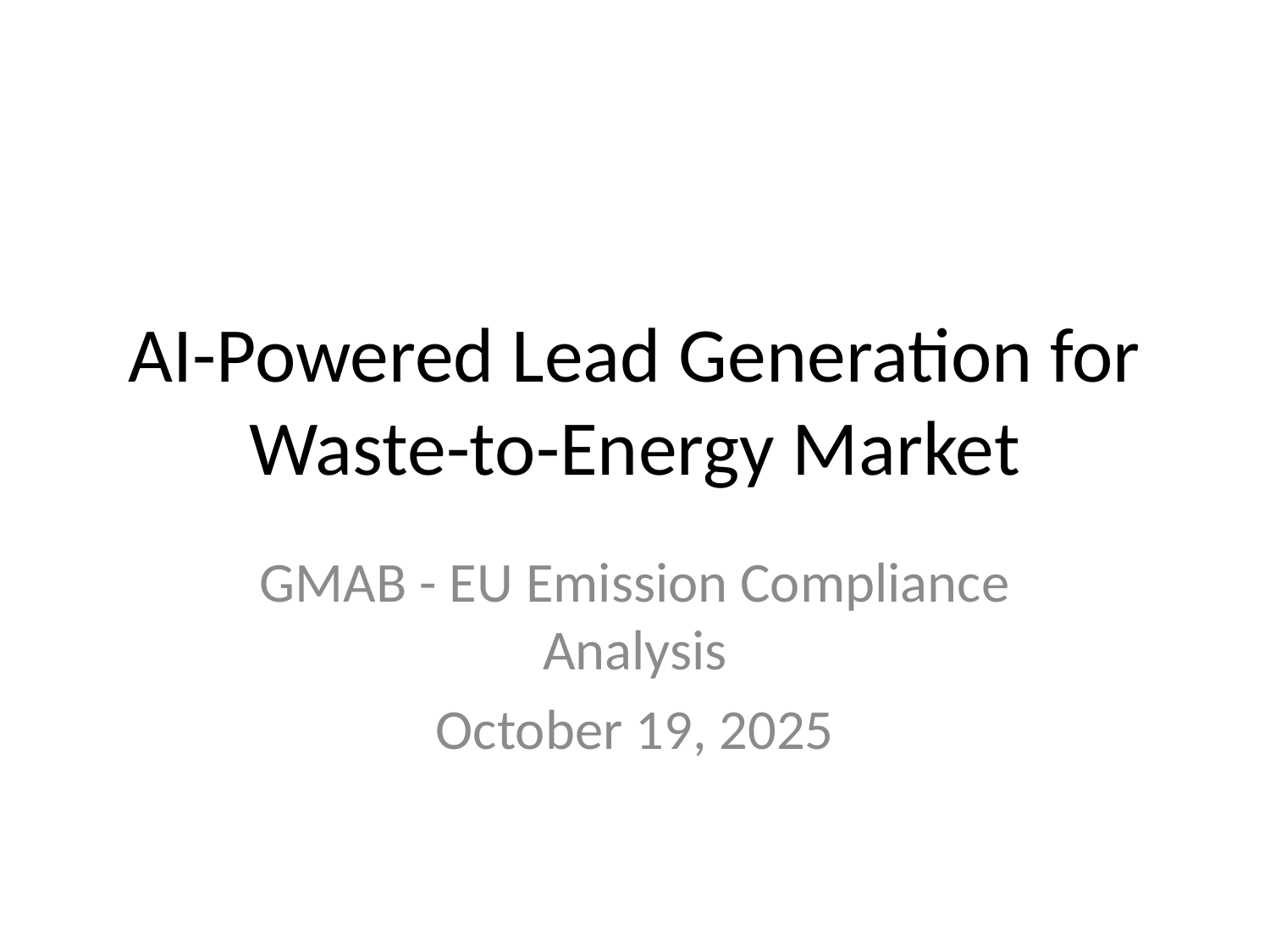

# AI-Powered Lead Generation for Waste-to-Energy Market
GMAB - EU Emission Compliance Analysis
October 19, 2025